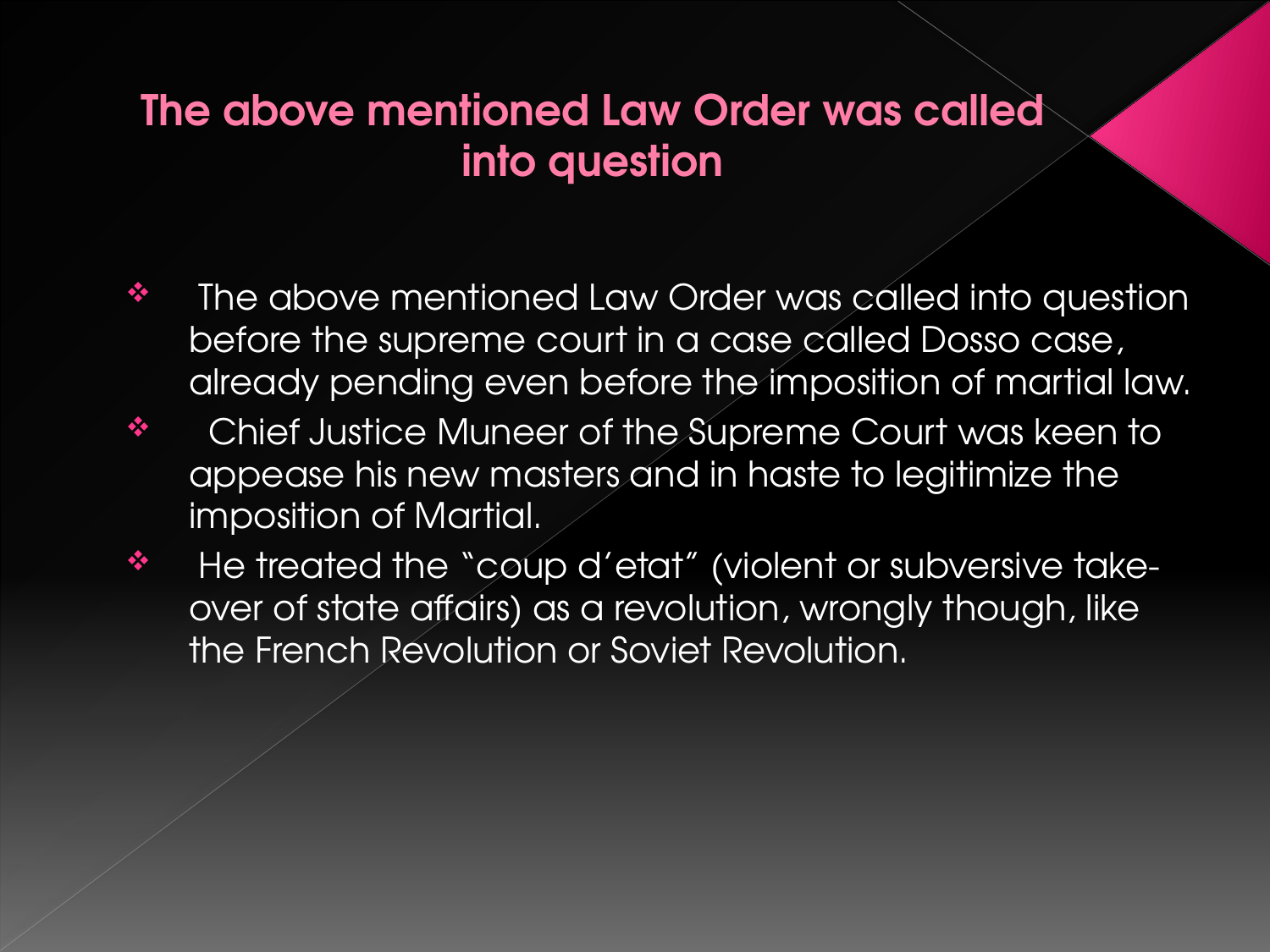

# The above mentioned Law Order was called into question
 The above mentioned Law Order was called into question before the supreme court in a case called Dosso case, already pending even before the imposition of martial law.
  Chief Justice Muneer of the Supreme Court was keen to appease his new masters and in haste to legitimize the imposition of Martial.
 He treated the “coup d’etat” (violent or subversive take-over of state affairs) as a revolution, wrongly though, like the French Revolution or Soviet Revolution.